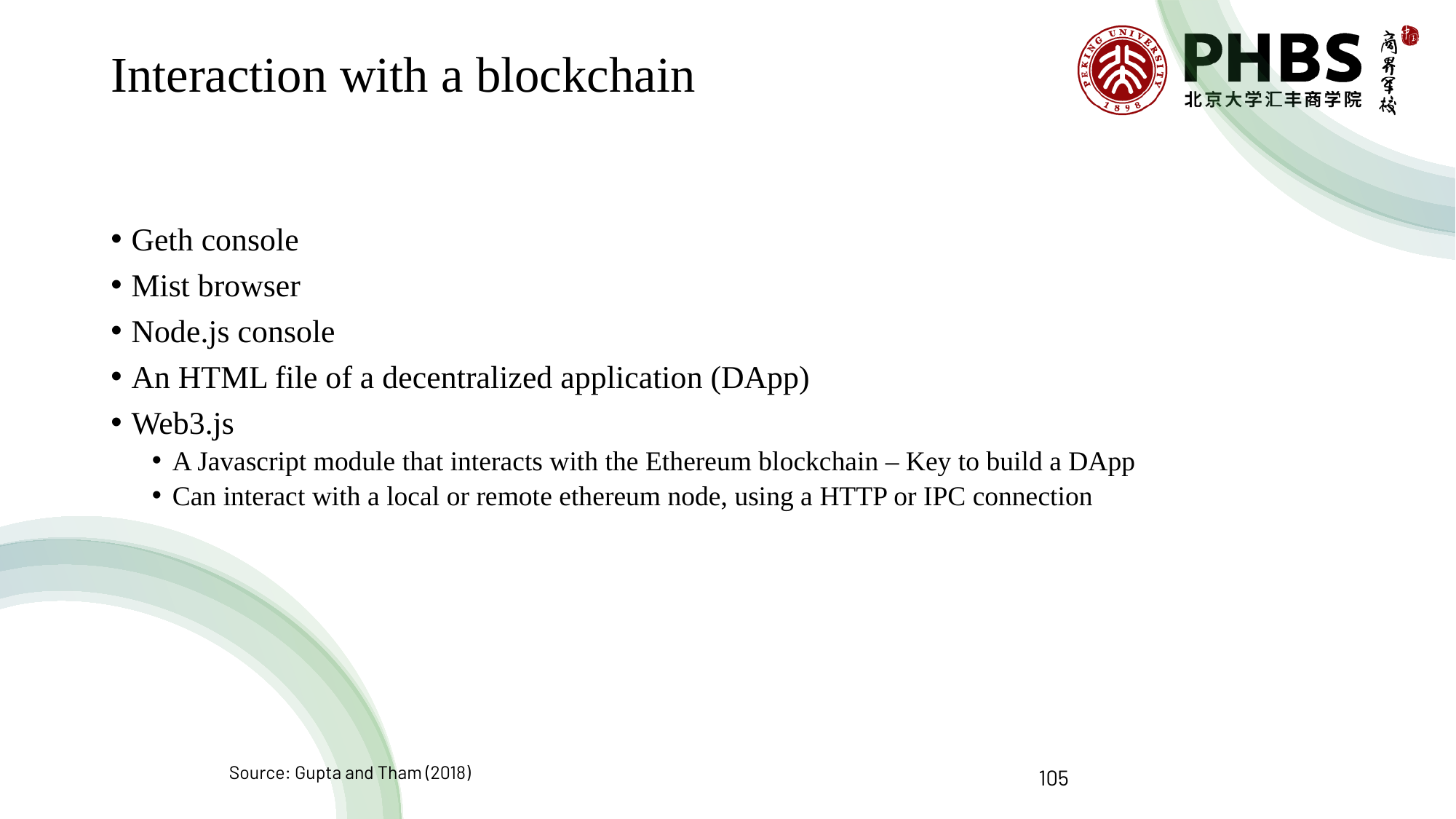

# Interaction with a blockchain
Geth console
Mist browser
Node.js console
An HTML file of a decentralized application (DApp)
Web3.js
A Javascript module that interacts with the Ethereum blockchain – Key to build a DApp
Can interact with a local or remote ethereum node, using a HTTP or IPC connection
Source: Gupta and Tham (2018)

105